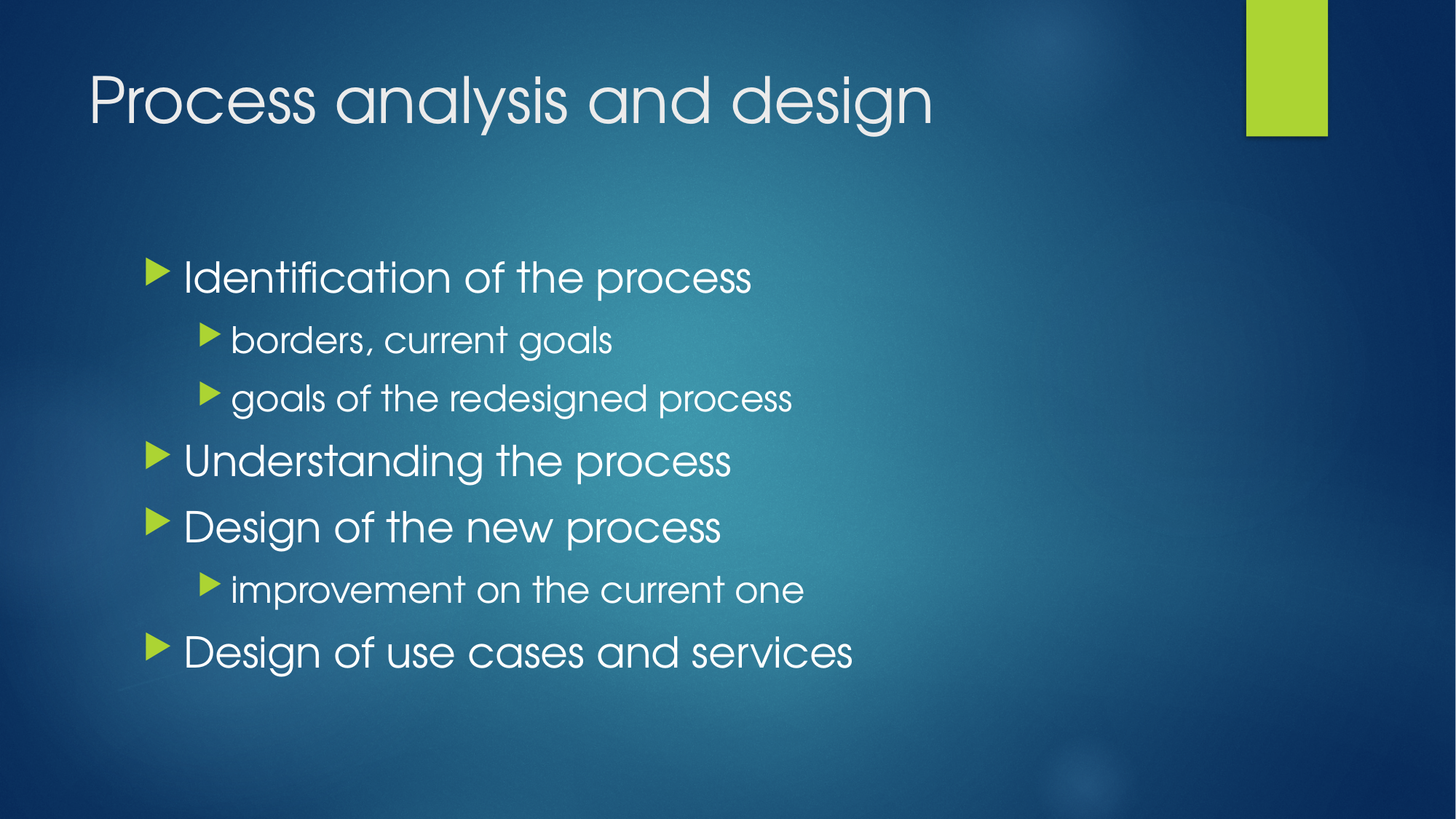

# Process analysis and design
Identification of the process
borders, current goals
goals of the redesigned process
Understanding the process
Design of the new process
improvement on the current one
Design of use cases and services